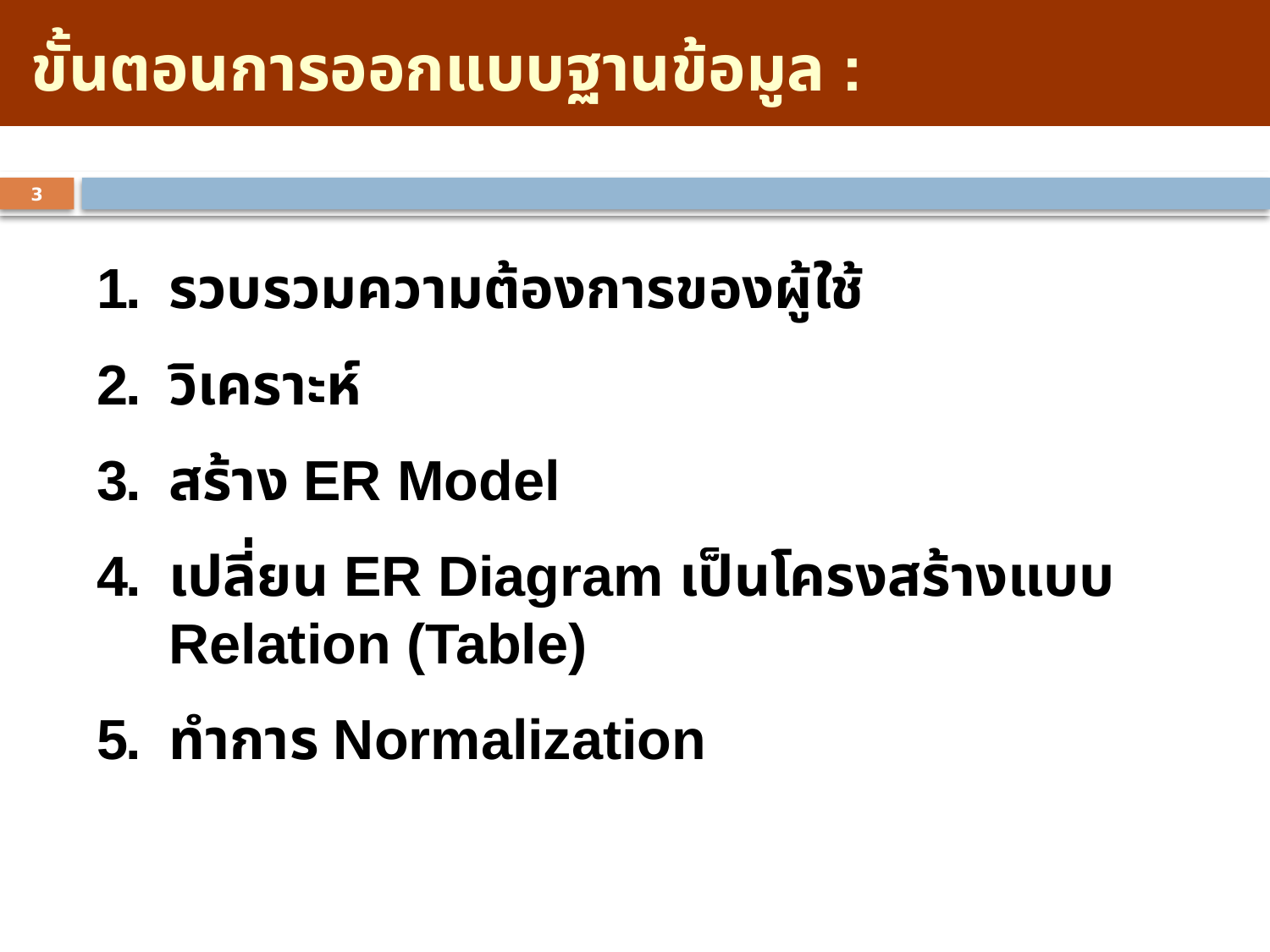

# ขั้นตอนการออกแบบฐานข้อมูล :

3

รวบรวมความต้องการของผู้ใช้
วิเคราะห์
สร้าง ER Model
เปลี่ยน ER Diagram เป็นโครงสร้างแบบ Relation (Table)
ทำการ Normalization